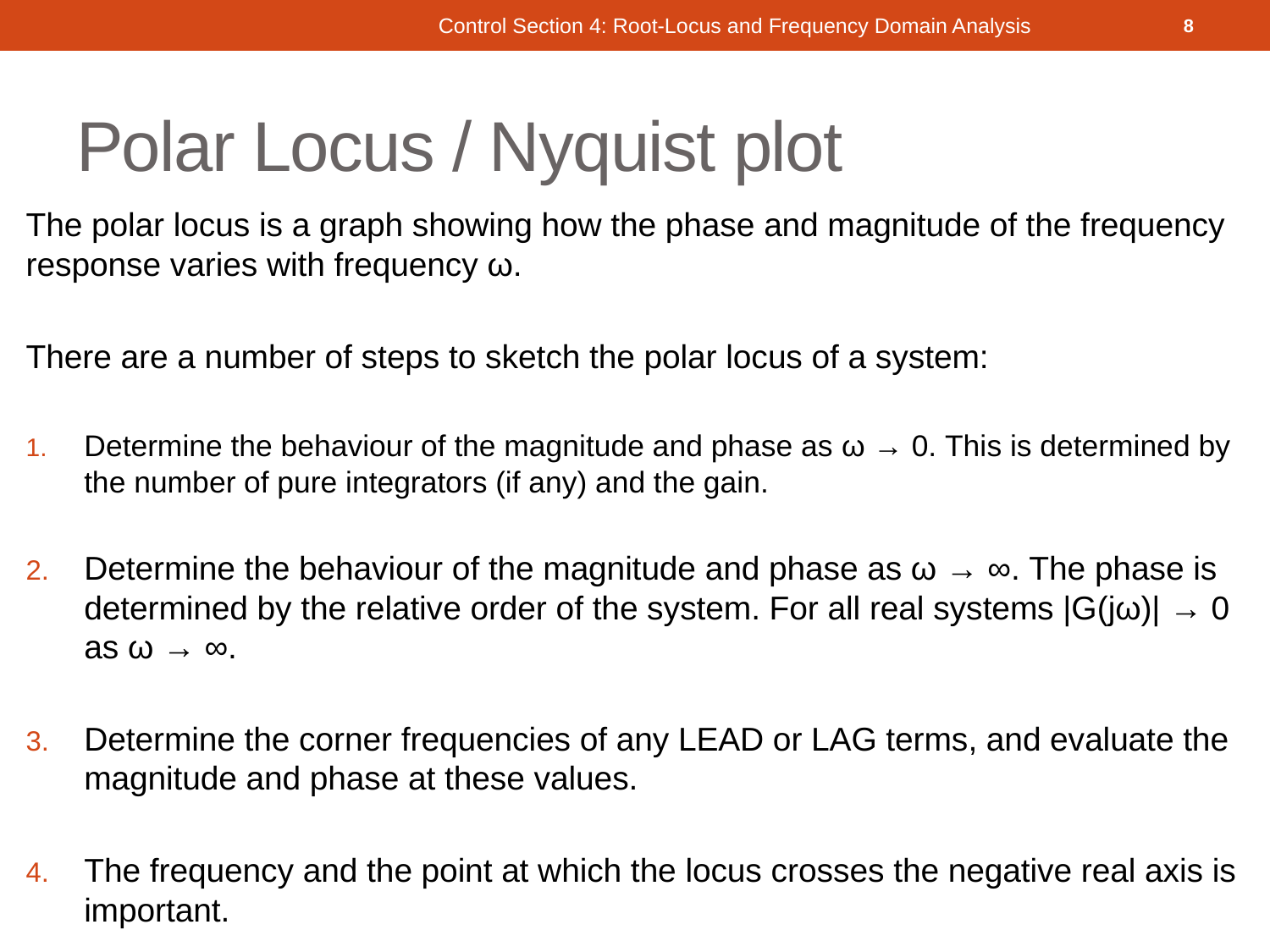

Control Section 4: Root-Locus and Frequency Domain Analysis
8
# Polar Locus / Nyquist plot
The polar locus is a graph showing how the phase and magnitude of the frequency response varies with frequency ω.

There are a number of steps to sketch the polar locus of a system:

Determine the behaviour of the magnitude and phase as ω → 0. This is determined by the number of pure integrators (if any) and the gain.

Determine the behaviour of the magnitude and phase as ω → ∞. The phase is determined by the relative order of the system. For all real systems |G(jω)| → 0 as ω → ∞.

Determine the corner frequencies of any LEAD or LAG terms, and evaluate the magnitude and phase at these values.

The frequency and the point at which the locus crosses the negative real axis is important.